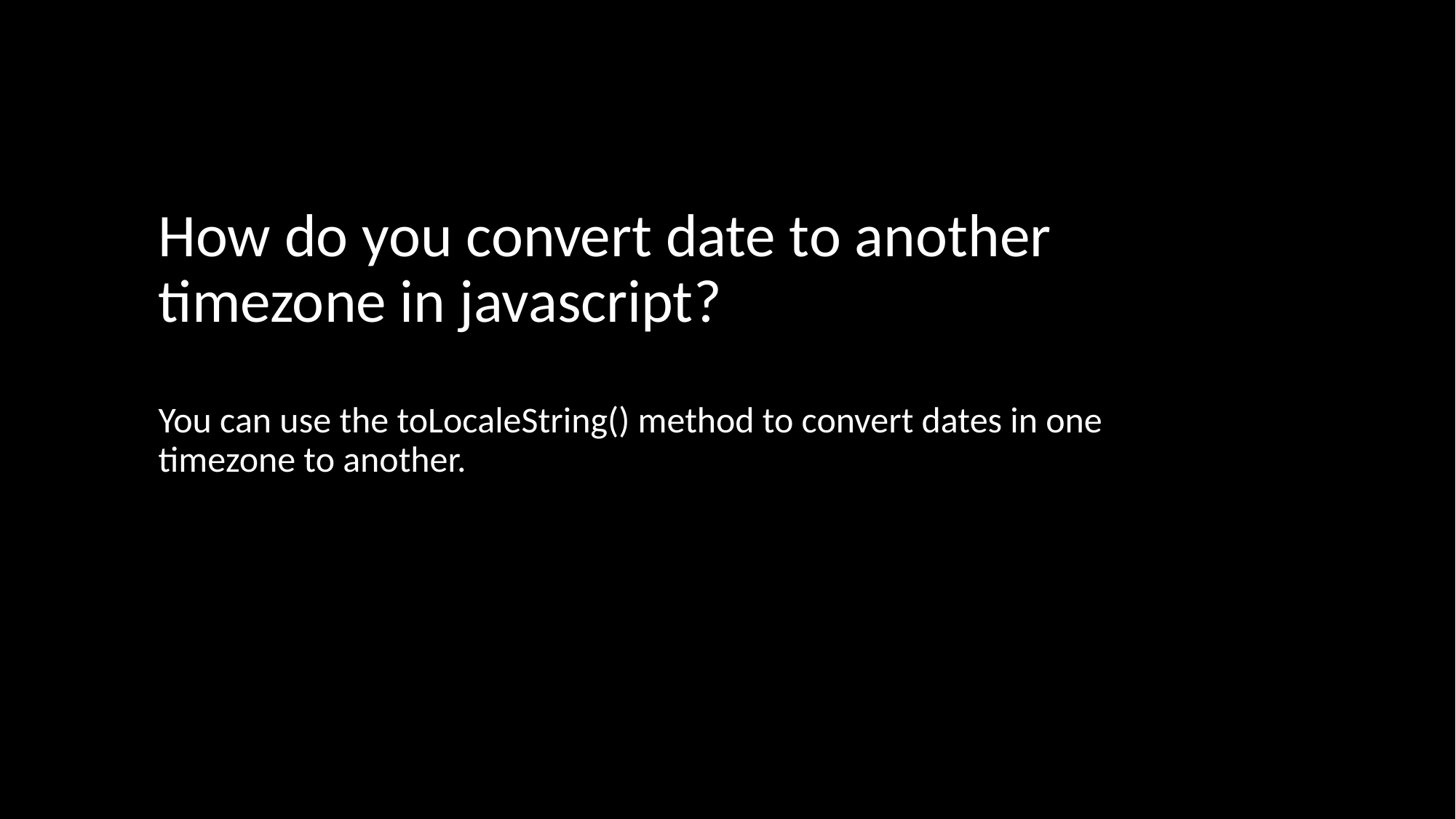

# How do you convert date to another timezone in javascript?
You can use the toLocaleString() method to convert dates in one timezone to another.